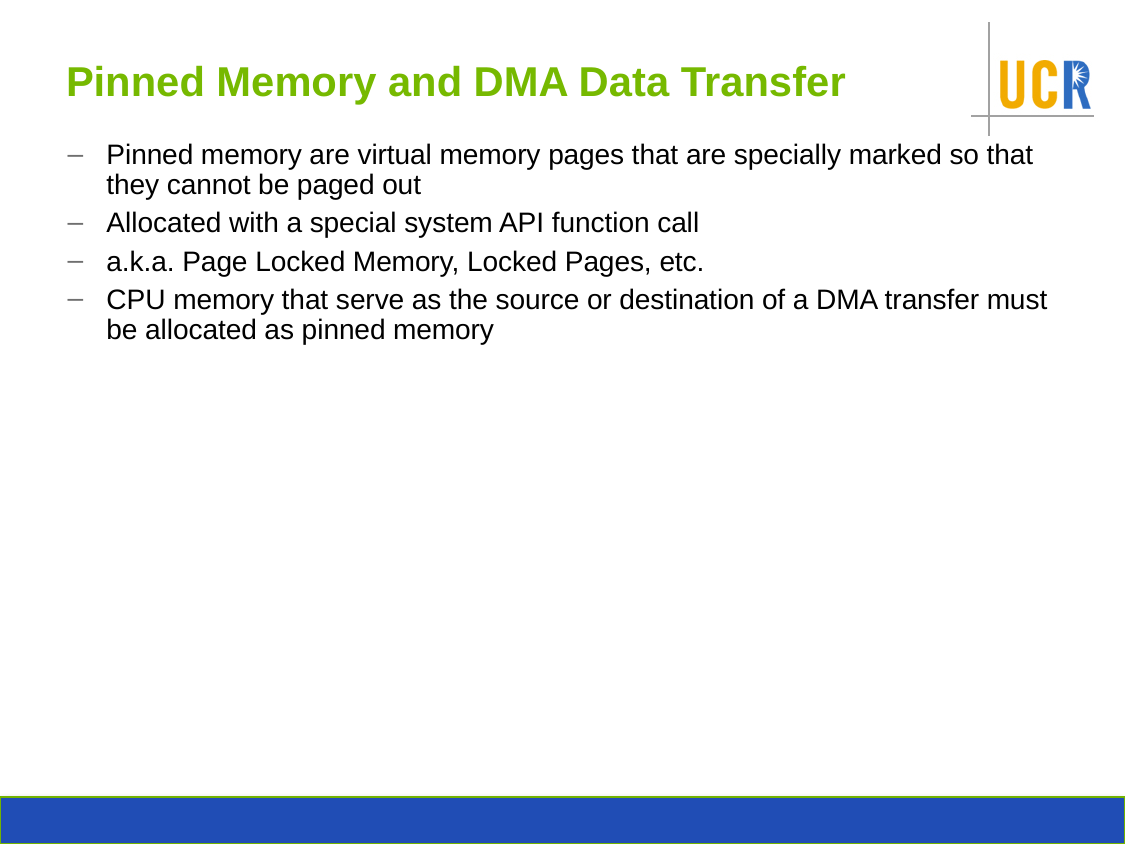

# Pinned Memory and DMA Data Transfer
Pinned memory are virtual memory pages that are specially marked so that they cannot be paged out
Allocated with a special system API function call
a.k.a. Page Locked Memory, Locked Pages, etc.
CPU memory that serve as the source or destination of a DMA transfer must be allocated as pinned memory